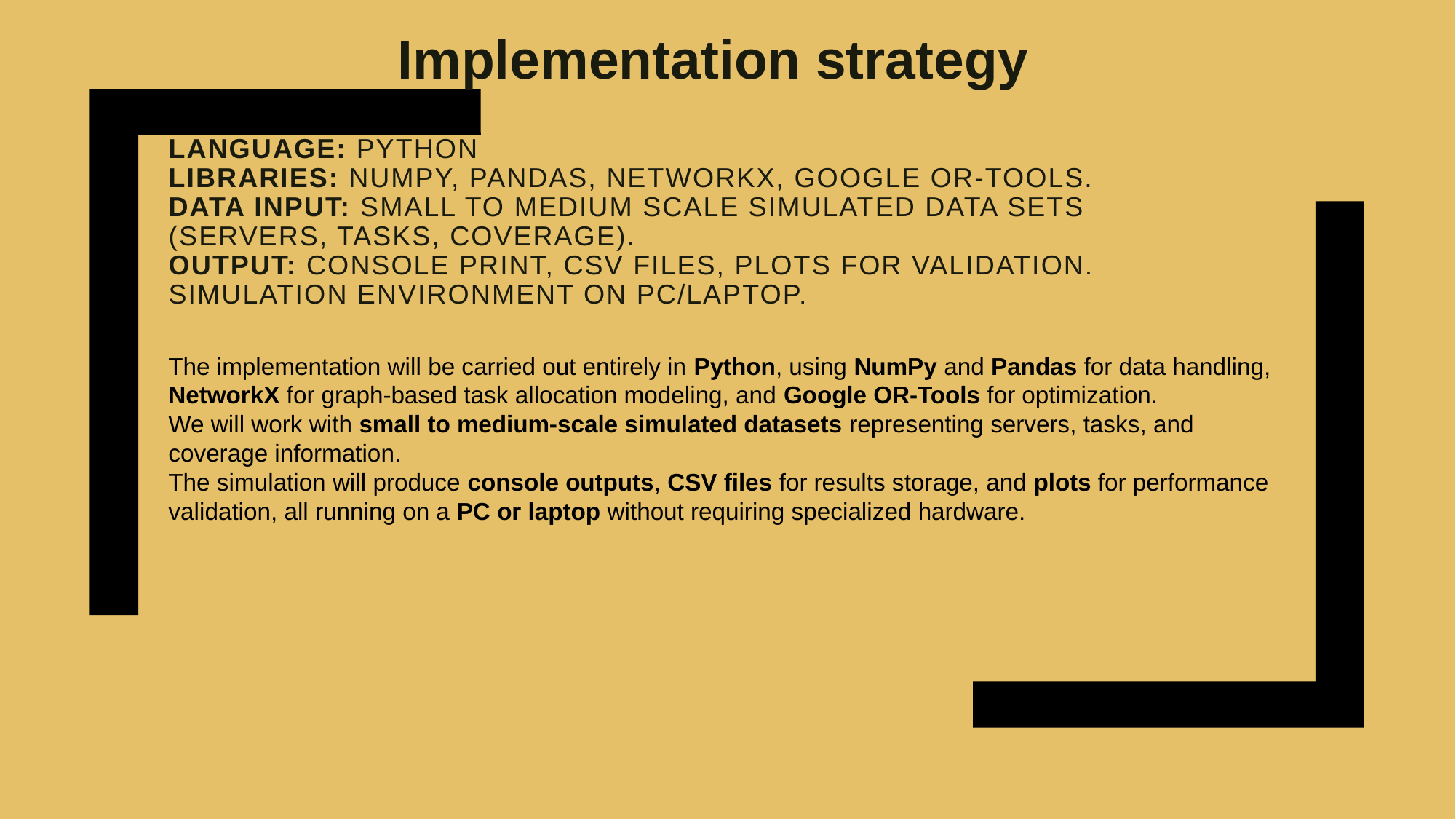

Implementation strategy
# Language: Python Libraries: Numpy, Pandas, NetworkX, Google OR-Tools. Data input: Small to medium scale simulated data sets (servers, tasks, coverage). Output: Console print, CSV files, plots for validation. simulation environment on PC/laptop.
The implementation will be carried out entirely in Python, using NumPy and Pandas for data handling, NetworkX for graph-based task allocation modeling, and Google OR-Tools for optimization.
We will work with small to medium-scale simulated datasets representing servers, tasks, and coverage information.
The simulation will produce console outputs, CSV files for results storage, and plots for performance validation, all running on a PC or laptop without requiring specialized hardware.